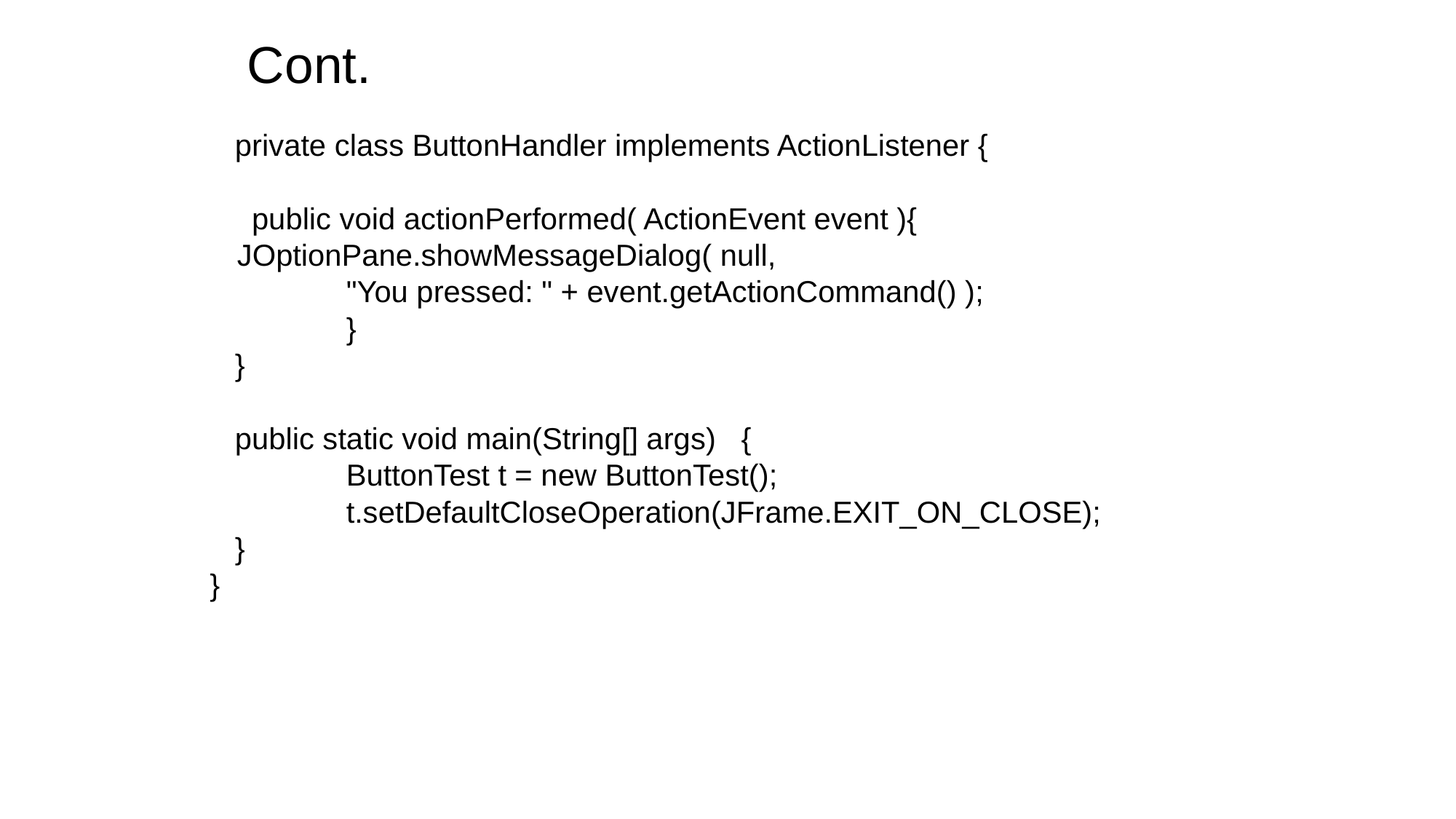

# Cont.
   private class ButtonHandler implements ActionListener {

     public void actionPerformed( ActionEvent event ){
   	JOptionPane.showMessageDialog( null,
		"You pressed: " + event.getActionCommand() );
		}
   }

   public static void main(String[] args)   {
		ButtonTest t = new ButtonTest();
		t.setDefaultCloseOperation(JFrame.EXIT_ON_CLOSE);
   }
}